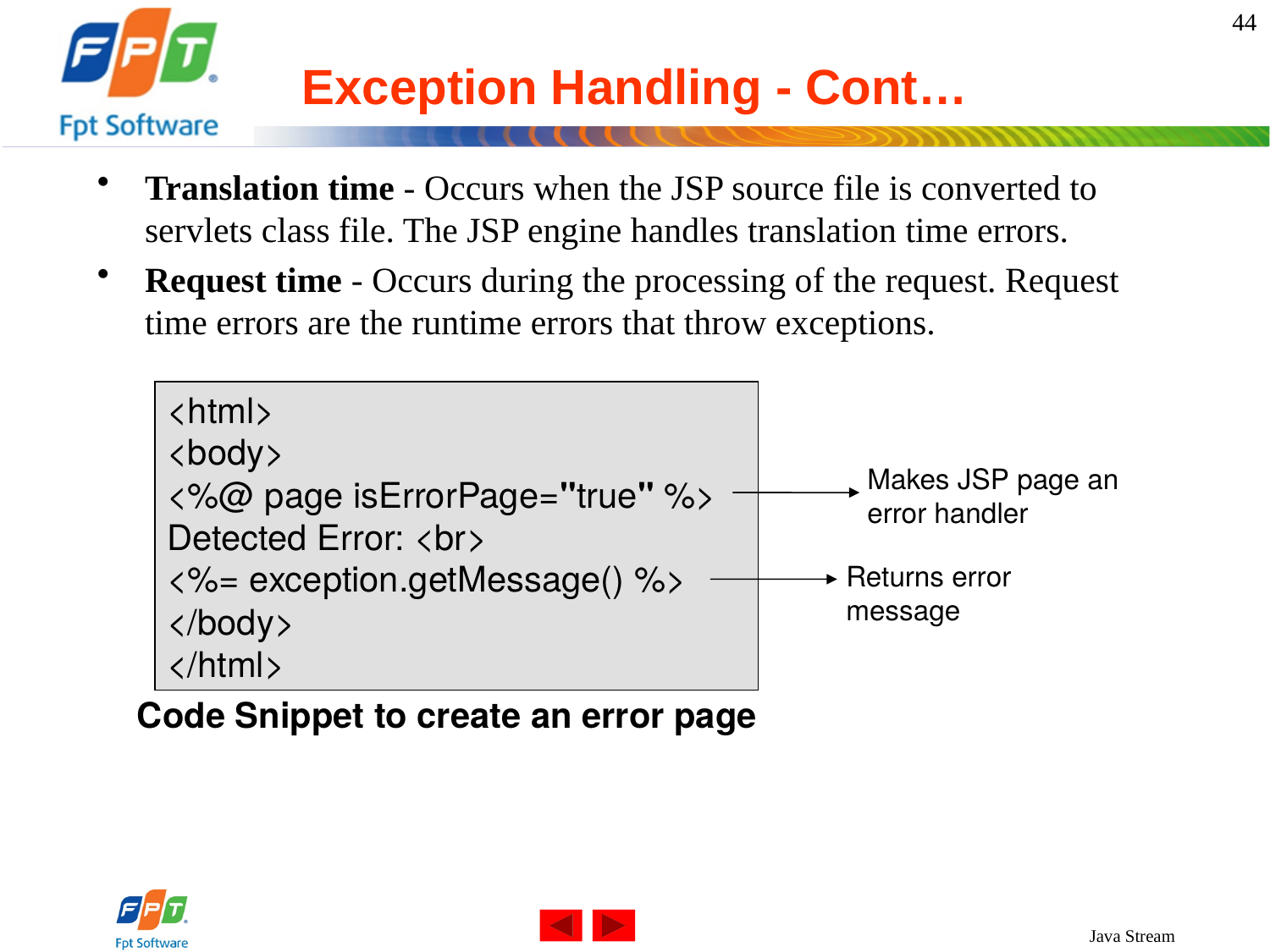

44
# Exception Handling - Cont…
Translation time - Occurs when the JSP source file is converted to servlets class file. The JSP engine handles translation time errors.
Request time - Occurs during the processing of the request. Request time errors are the runtime errors that throw exceptions.
<html>
<body>
<%@ page isErrorPage="true" %>
Detected Error: <br>
<%= exception.getMessage() %>
</body>
</html>
Makes JSP page an error handler

Returns error message

Code Snippet to create an error page